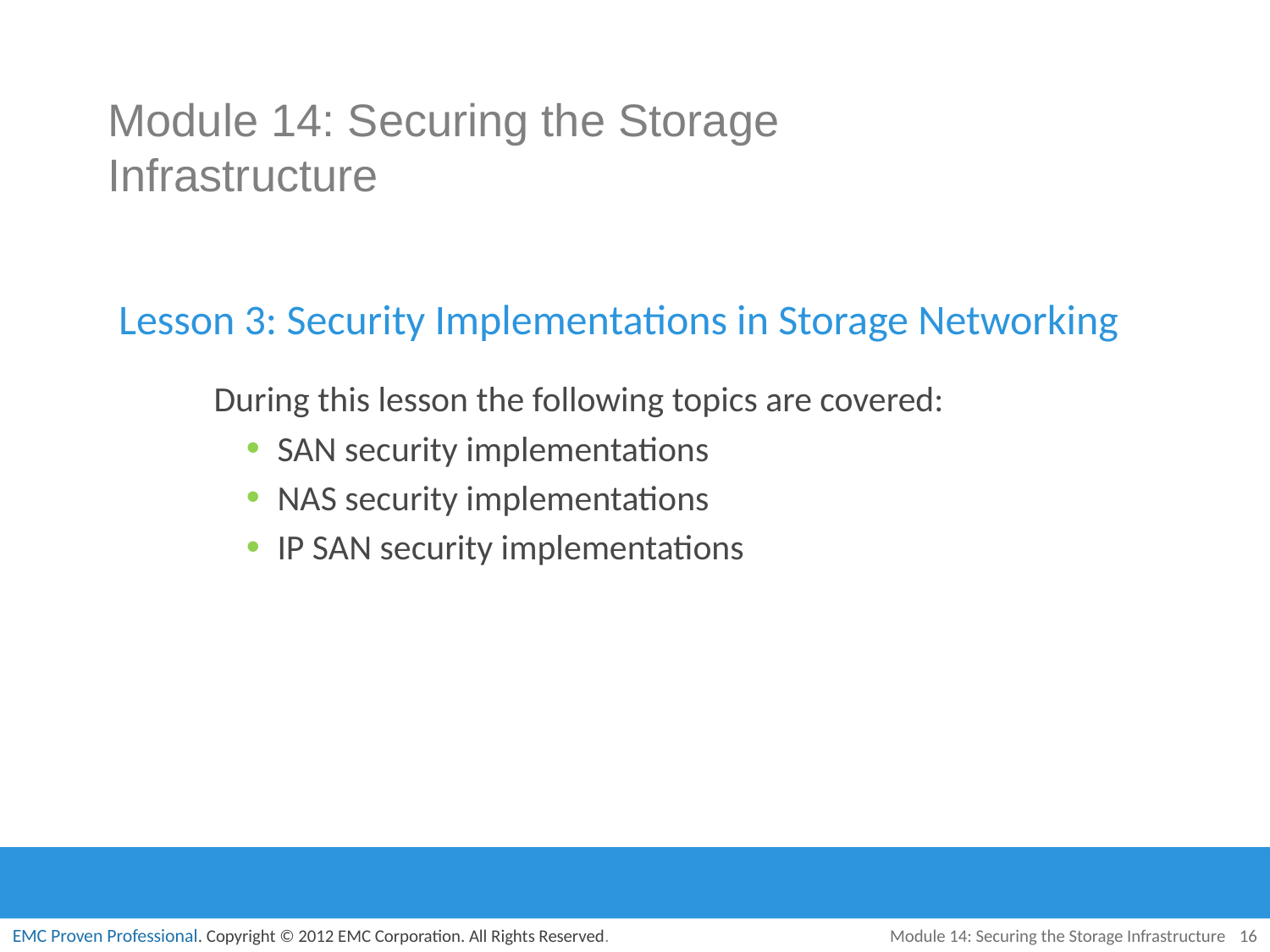

# Module 14: Securing the Storage Infrastructure
Lesson 3: Security Implementations in Storage Networking
During this lesson the following topics are covered:
SAN security implementations
NAS security implementations
IP SAN security implementations

Module 14: Securing the Storage Infrastructure
16